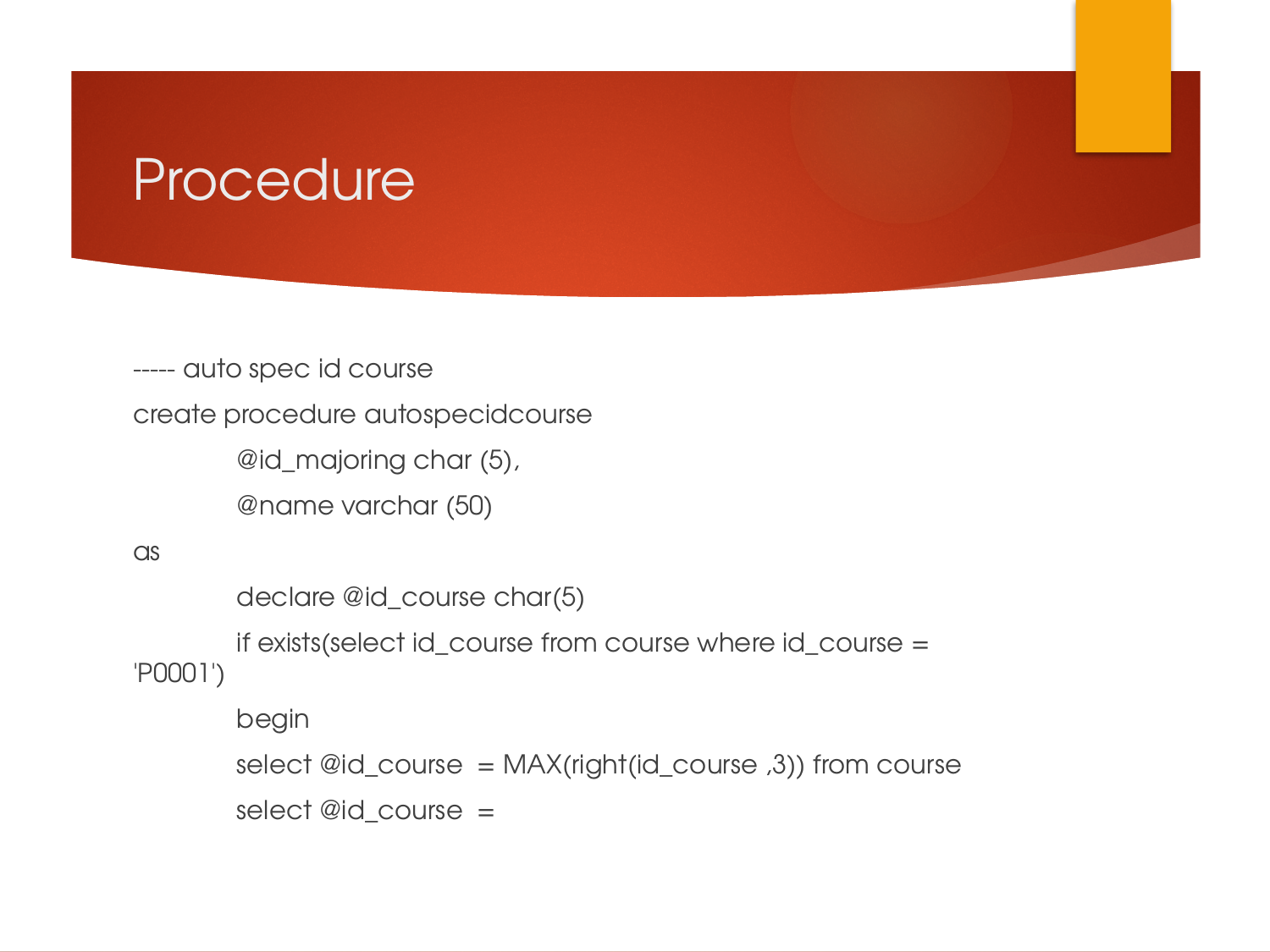

# Procedure
----- auto spec id course
create procedure autospecidcourse
	@id_majoring char (5),
	@name varchar (50)
as
	declare @id_course char(5)
	if exists(select id_course from course where id_course = 'P0001')
		begin
			select @id_course  = MAX(right(id_course ,3)) from course
			select @id_course  =